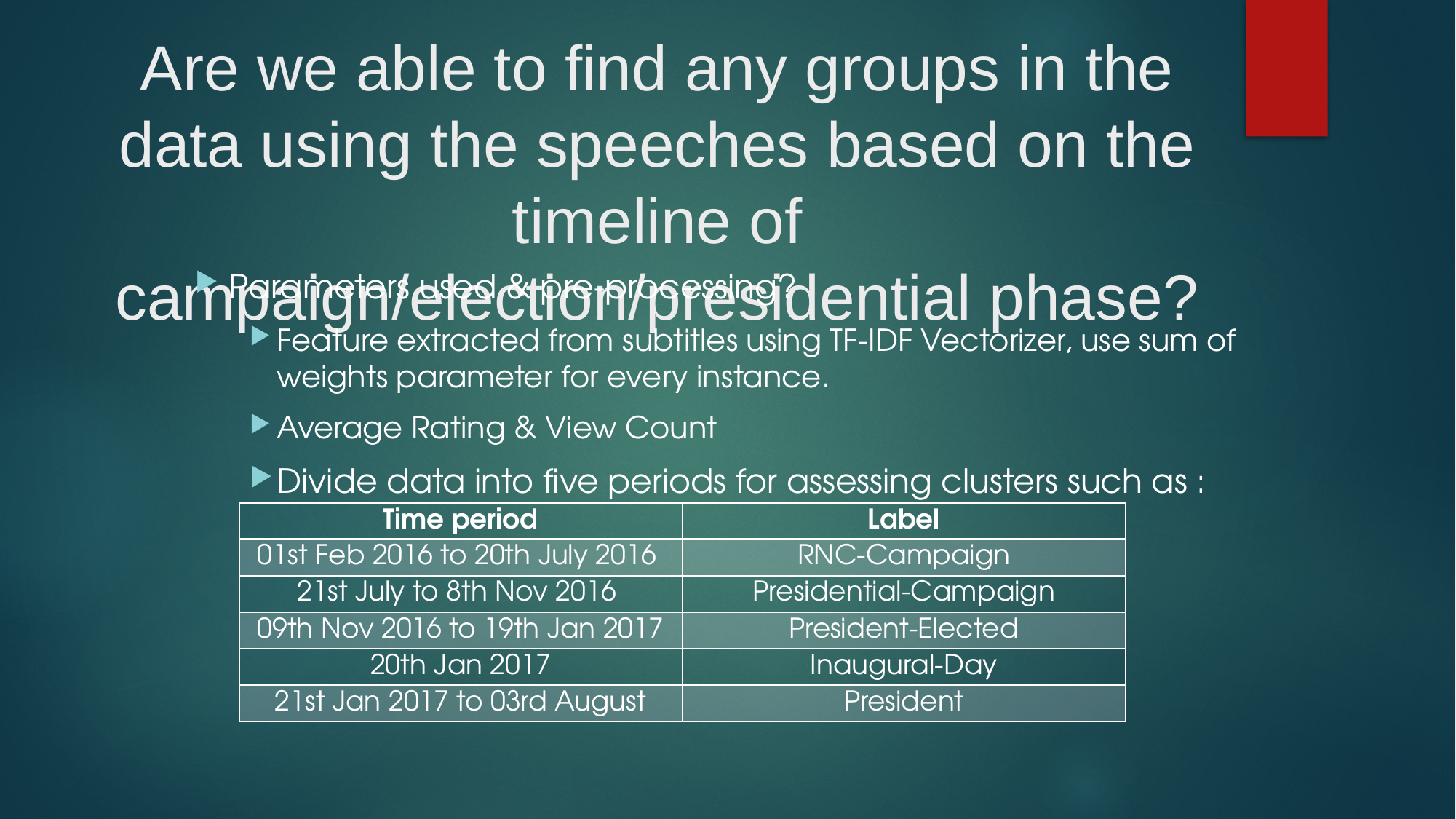

# Are we able to find any groups in the data using the speeches based on the timeline of campaign/election/presidential phase?
Parameters used & pre-processing?
Feature extracted from subtitles using TF-IDF Vectorizer, use sum of weights parameter for every instance.
Average Rating & View Count
Divide data into five periods for assessing clusters such as :

| Time period | Label |
| --- | --- |
| 01st Feb 2016 to 20th July 2016 | RNC-Campaign |
| 21st July to 8th Nov 2016 | Presidential-Campaign |
| 09th Nov 2016 to 19th Jan 2017 | President-Elected |
| 20th Jan 2017 | Inaugural-Day |
| 21st Jan 2017 to 03rd August | President |